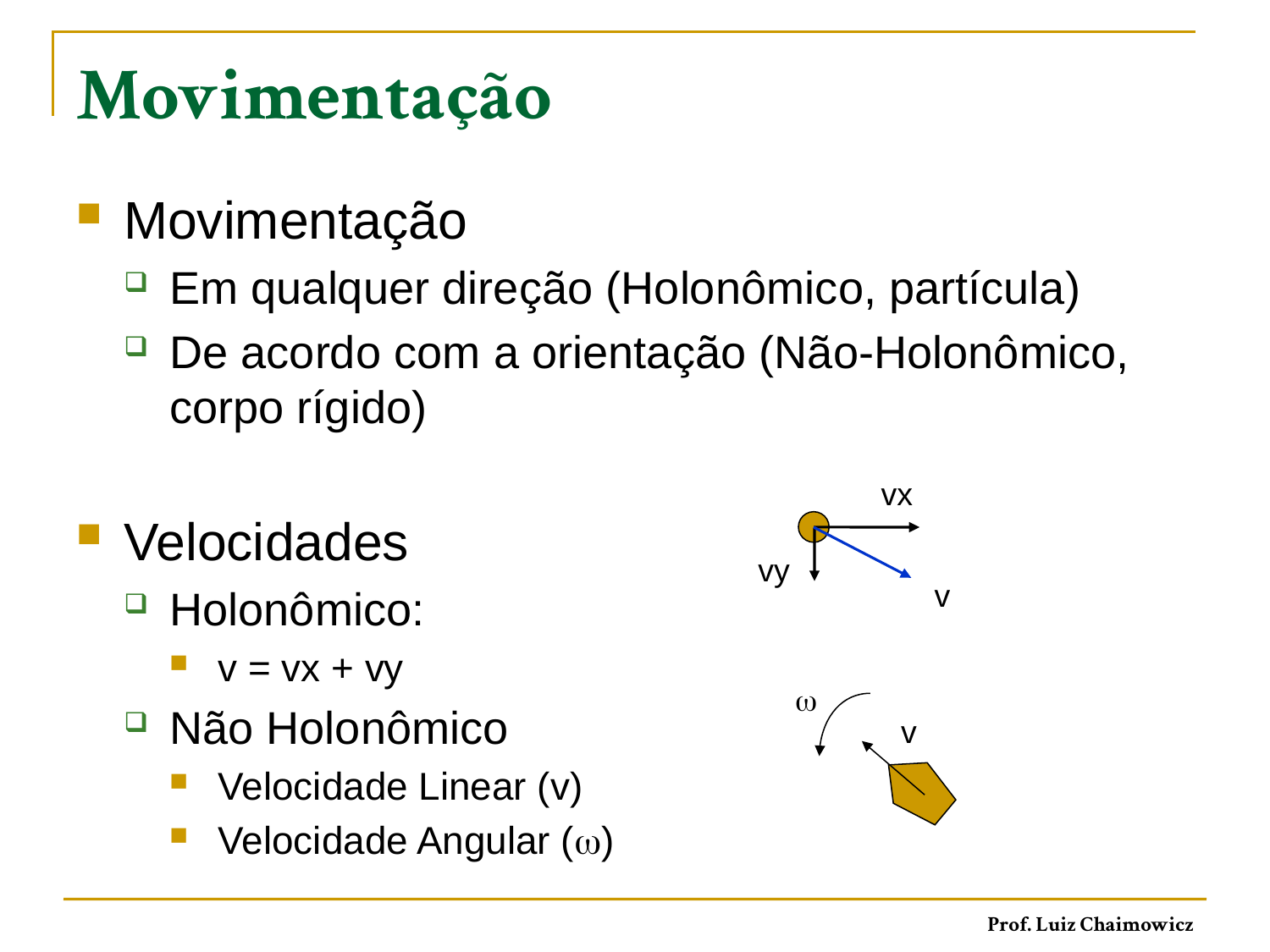

# Movimentação
Movimentação
Em qualquer direção (Holonômico, partícula)
De acordo com a orientação (Não-Holonômico, corpo rígido)

Velocidades
Holonômico:
v = vx + vy
Não Holonômico
Velocidade Linear (v)
Velocidade Angular (ω)

vx

vy
v
ω

v